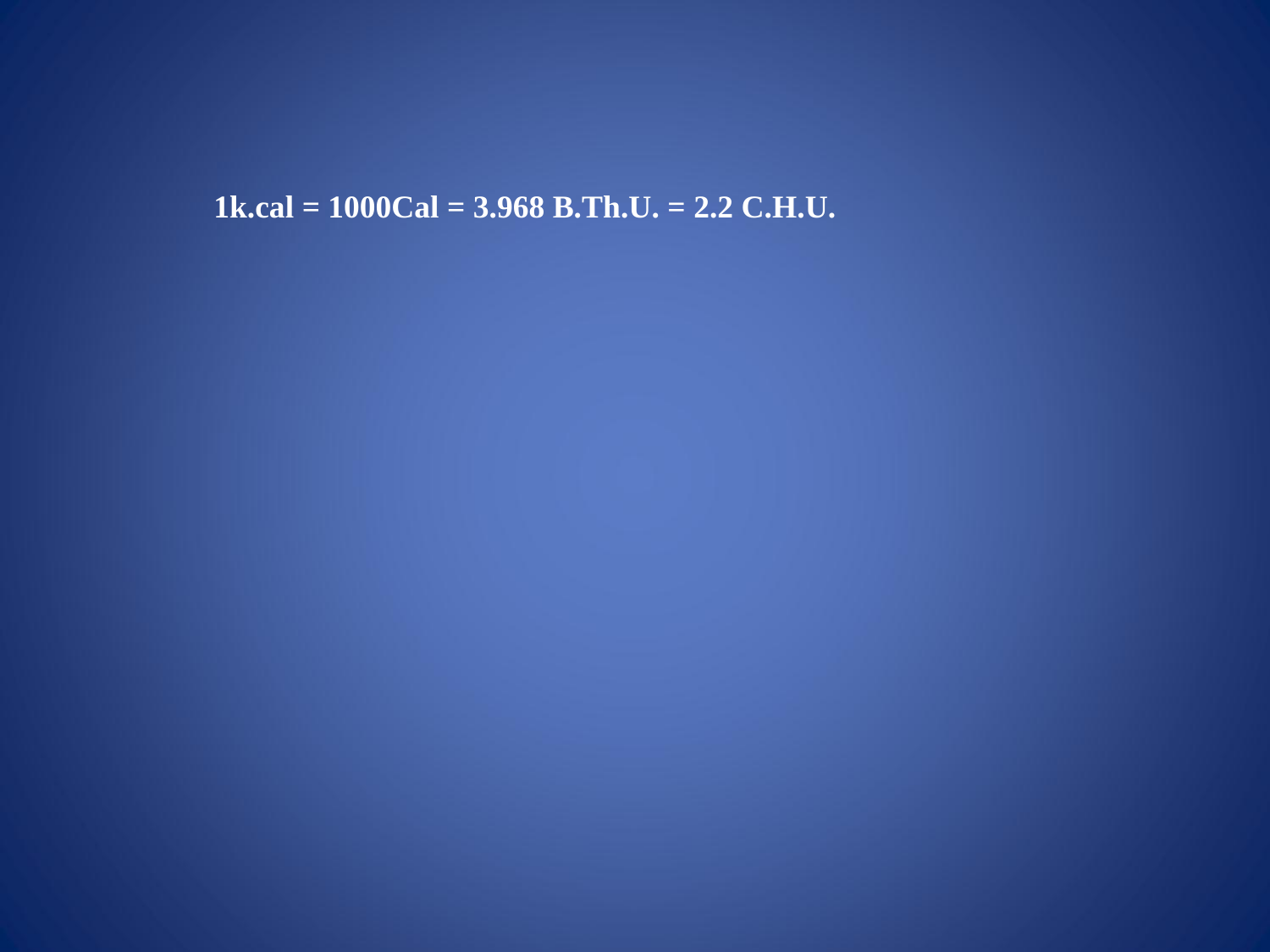

1k.cal = 1000Cal = 3.968 B.Th.U. = 2.2 C.H.U.